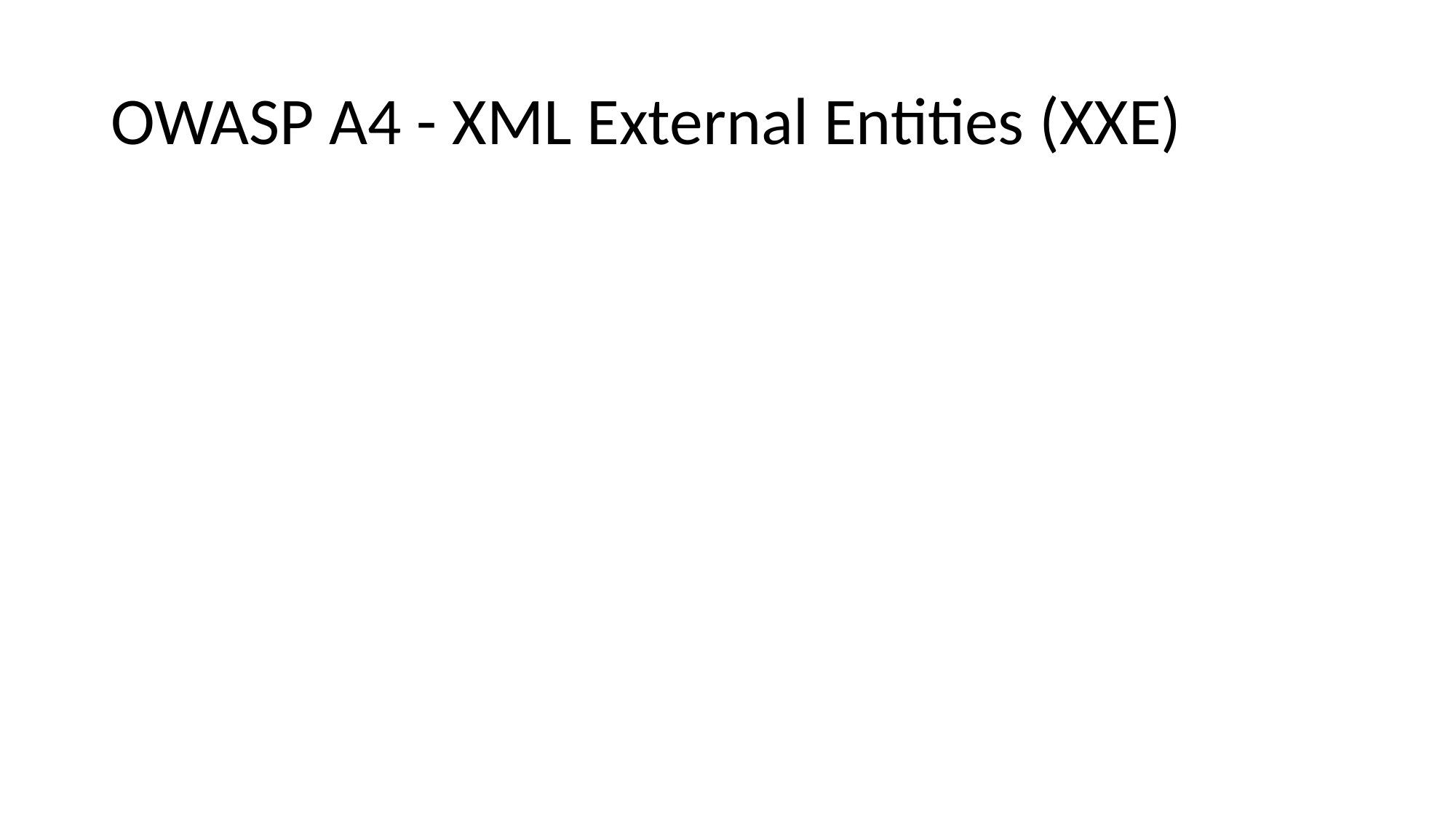

# OWASP A4 - XML External Entities (XXE)